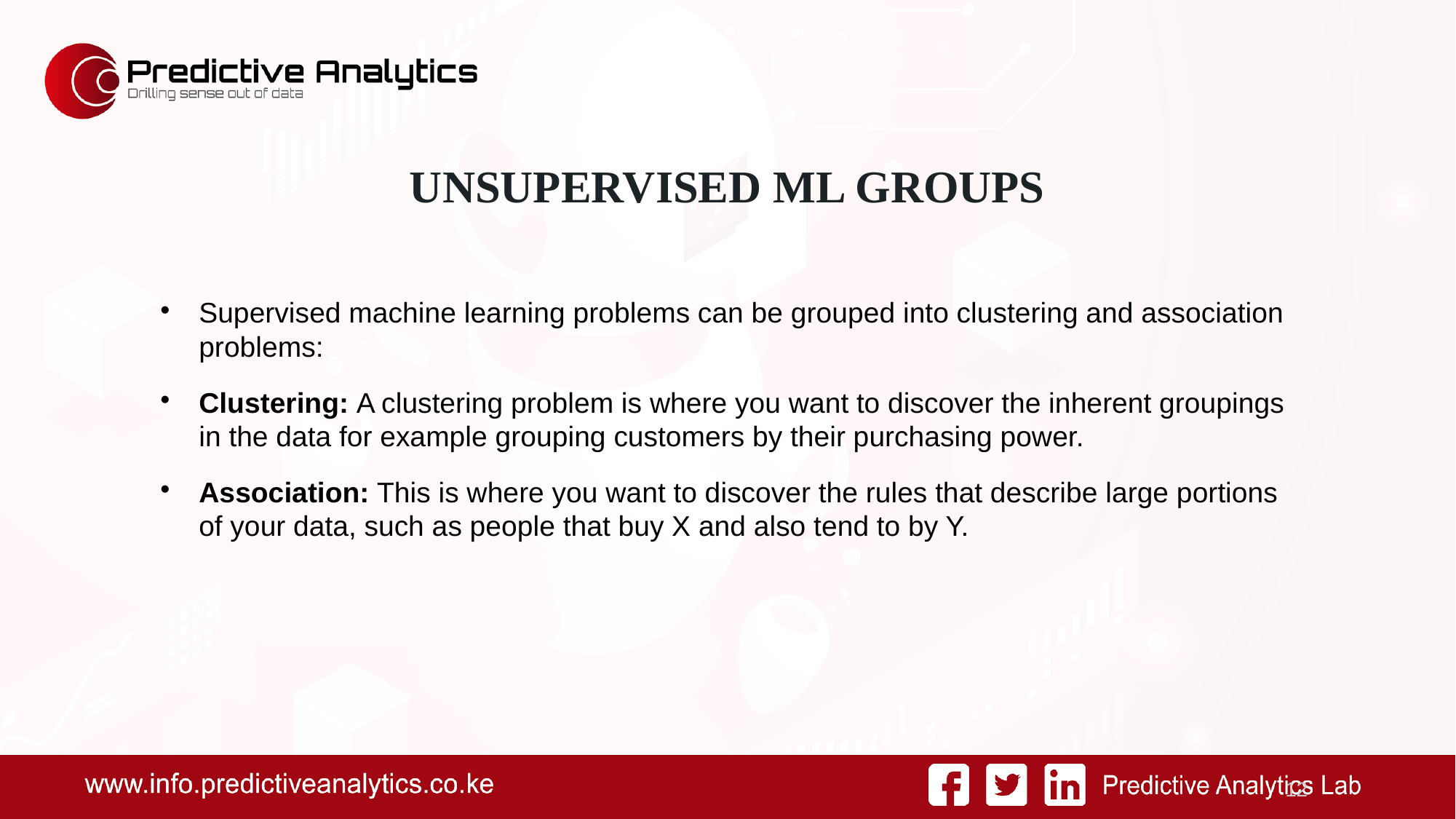

UNSUPERVISED ML GROUPS
Supervised machine learning problems can be grouped into clustering and association problems:
Clustering: A clustering problem is where you want to discover the inherent groupings in the data for example grouping customers by their purchasing power.
Association: This is where you want to discover the rules that describe large portions of your data, such as people that buy X and also tend to by Y.

12